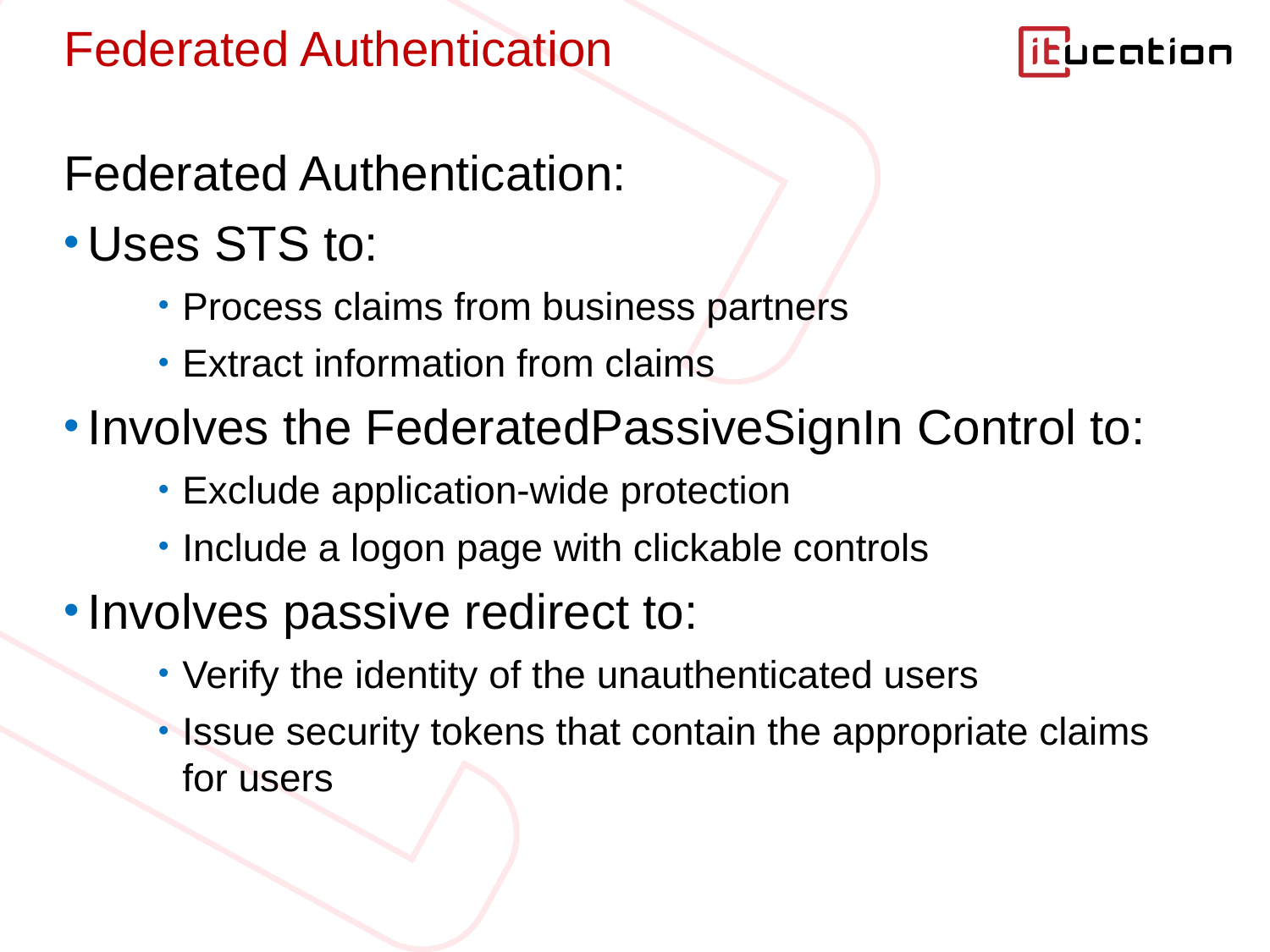

# Federated Authentication
Federated Authentication:
Uses STS to:
Process claims from business partners
Extract information from claims
Involves the FederatedPassiveSignIn Control to:
Exclude application-wide protection
Include a logon page with clickable controls
Involves passive redirect to:
Verify the identity of the unauthenticated users
Issue security tokens that contain the appropriate claims for users